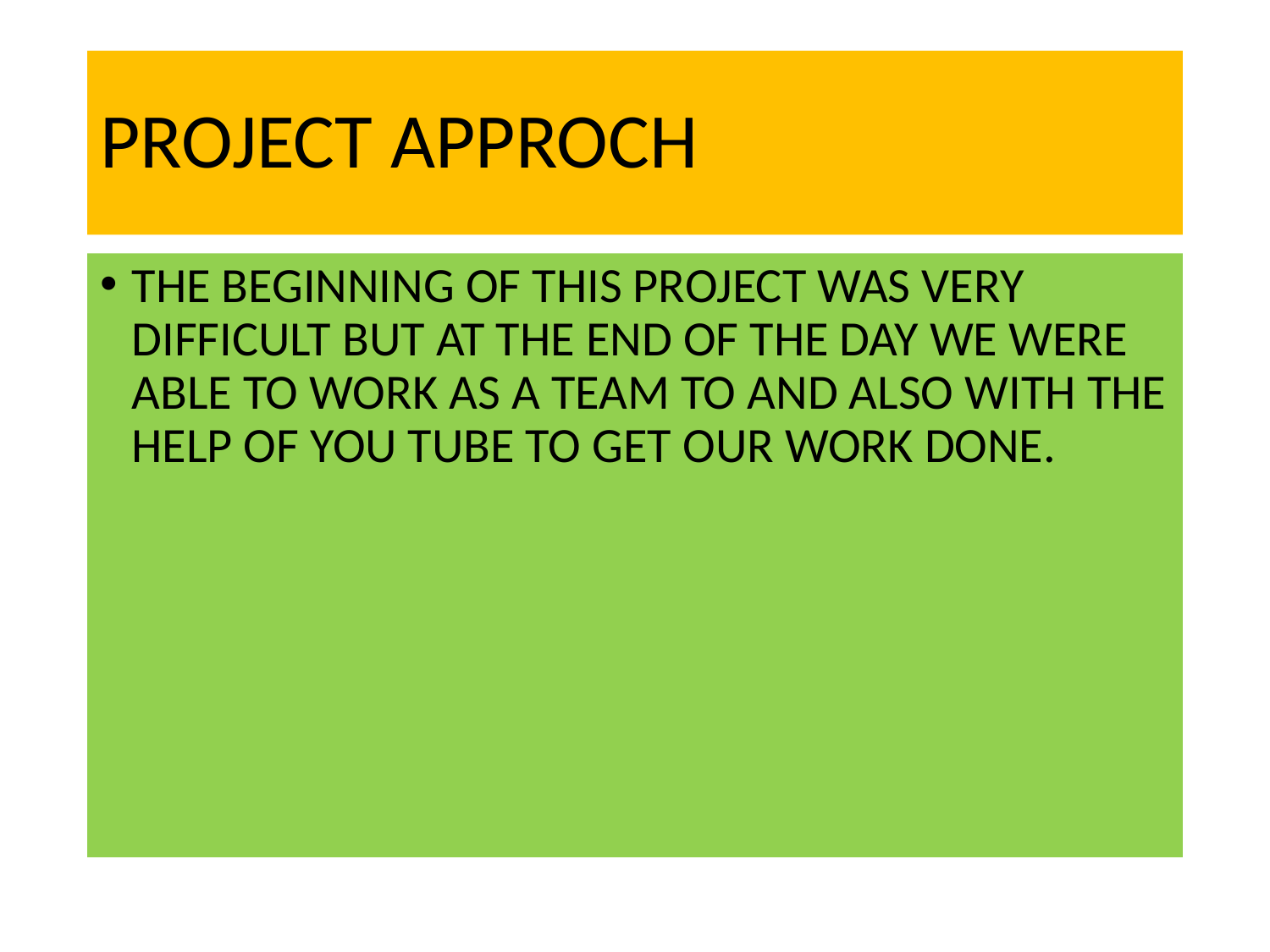

# PROJECT APPROCH
THE BEGINNING OF THIS PROJECT WAS VERY DIFFICULT BUT AT THE END OF THE DAY WE WERE ABLE TO WORK AS A TEAM TO AND ALSO WITH THE HELP OF YOU TUBE TO GET OUR WORK DONE.